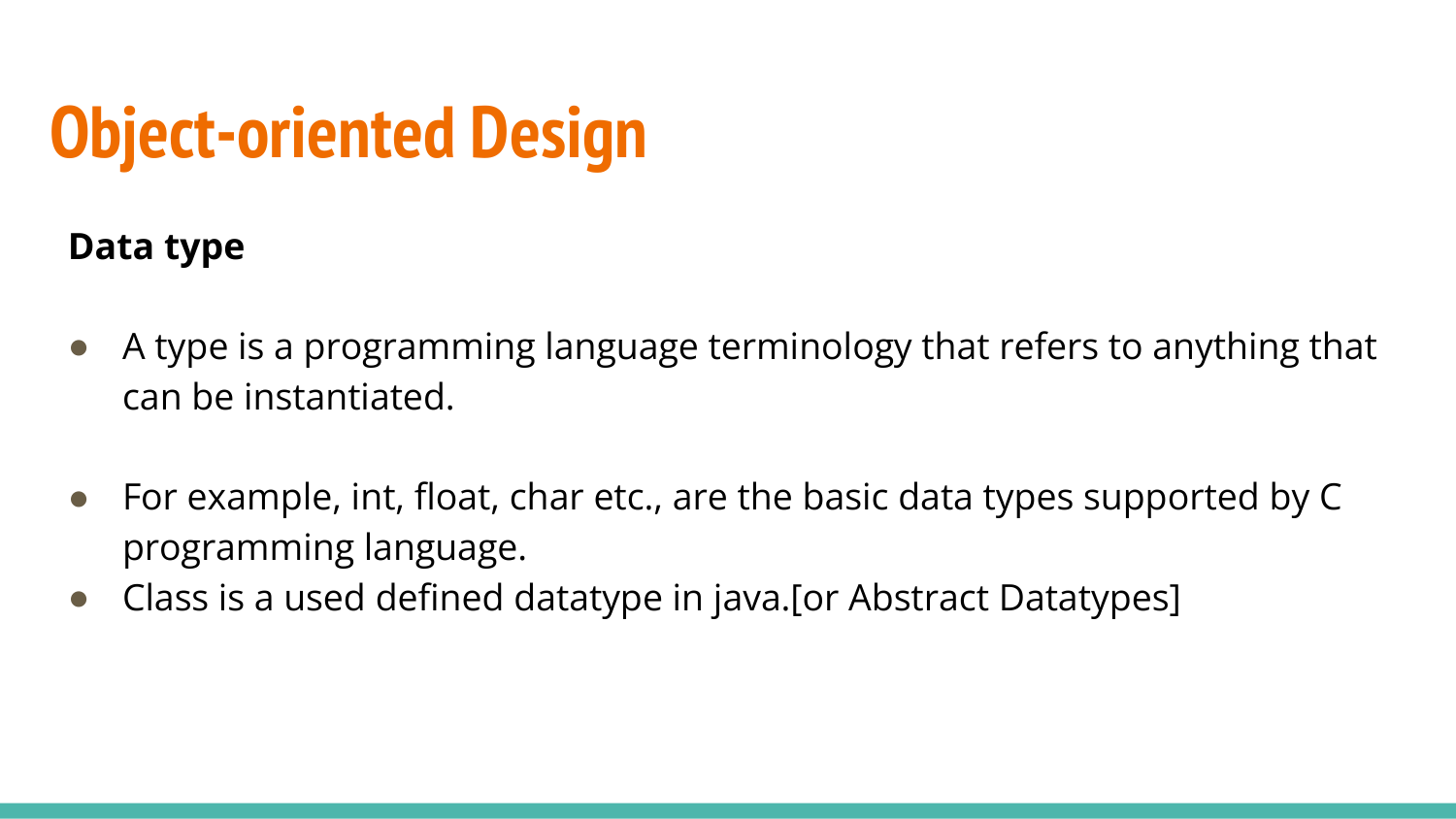

# Object-oriented Design
Data type

A type is a programming language terminology that refers to anything that can be instantiated.

For example, int, float, char etc., are the basic data types supported by C programming language.
Class is a used defined datatype in java.[or Abstract Datatypes]